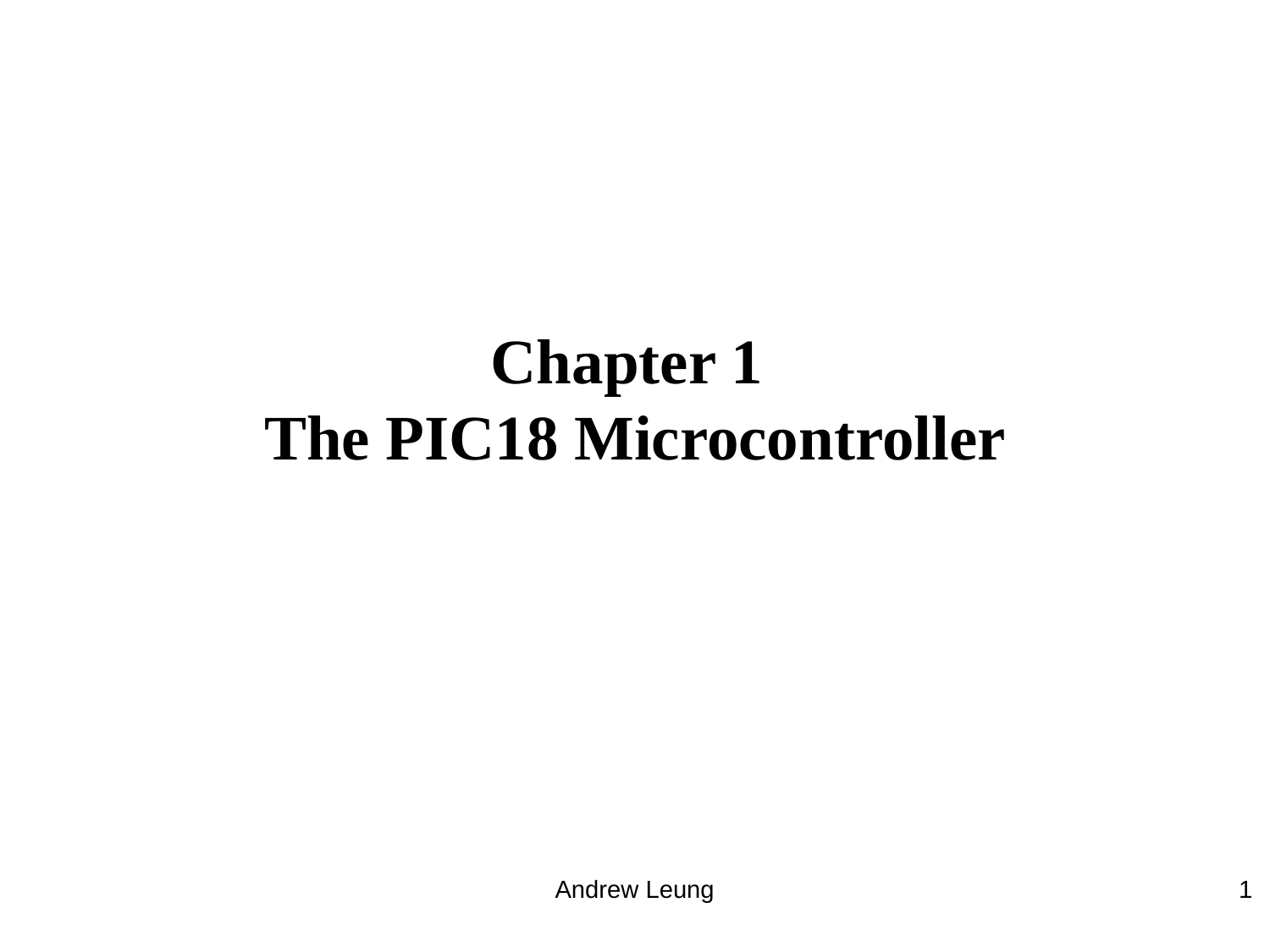

# Chapter 1 The PIC18 Microcontroller
Andrew Leung
1